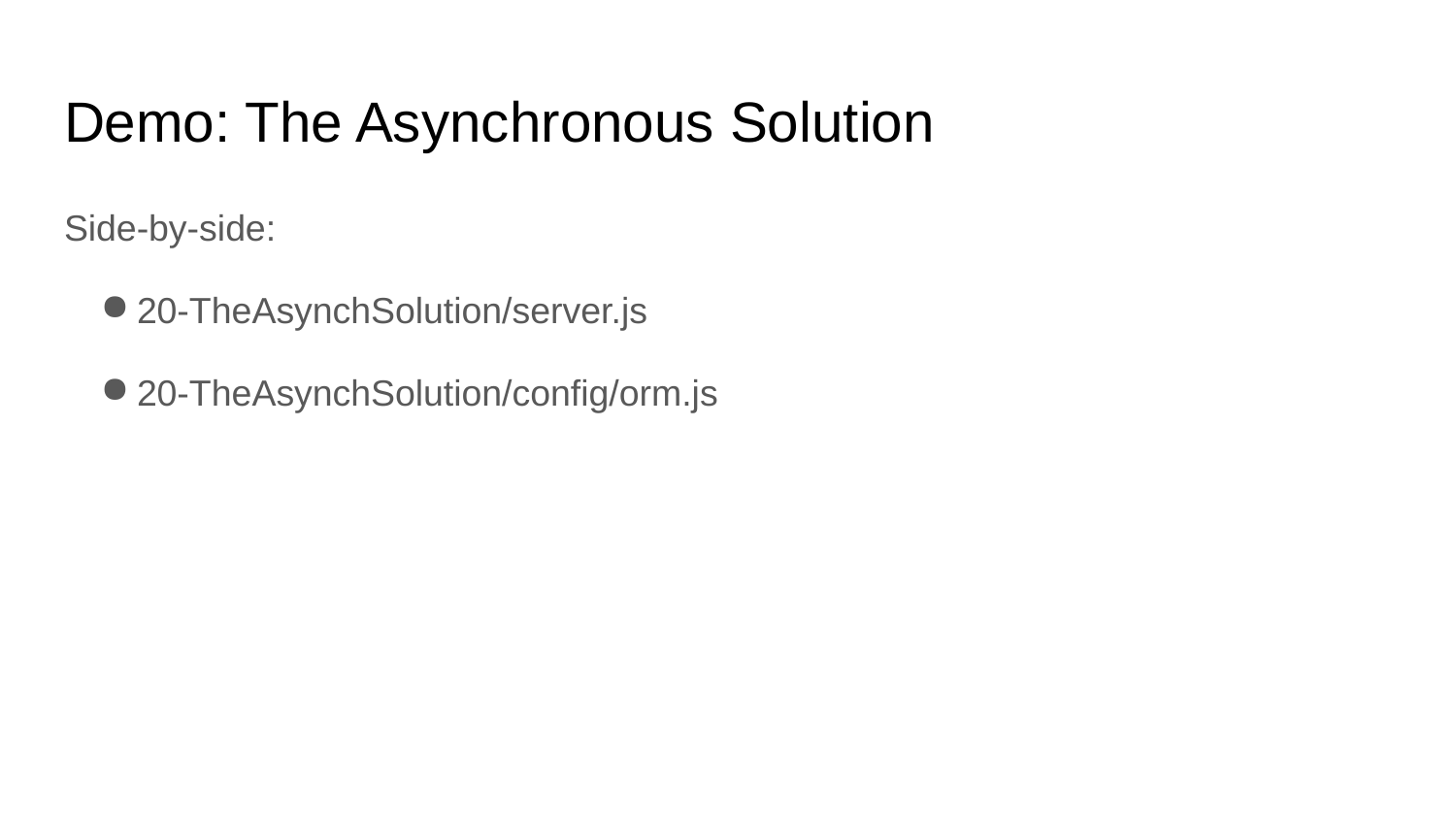

# Demo: The Asynchronous Solution
Side-by-side:
20-TheAsynchSolution/server.js
20-TheAsynchSolution/config/orm.js